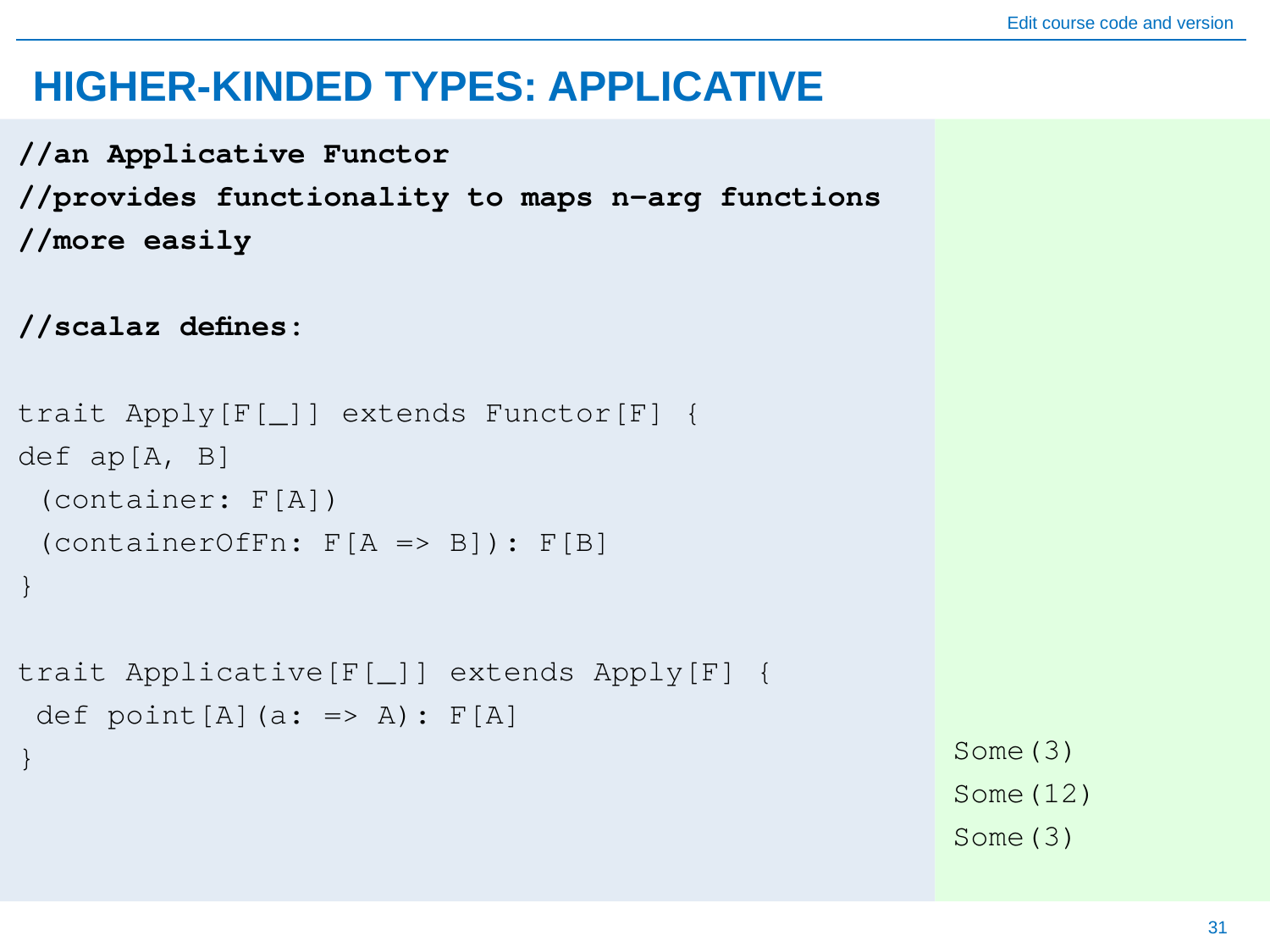

# HIGHER-KINDED TYPES: APPLICATIVE
//an Applicative Functor
//provides functionality to maps n-arg functions
//more easily
//scalaz defines:
trait Apply[F[_]] extends Functor[F] {
def ap[A, B]
 (container: F[A])
 (containerOfFn: F[A => B]): F[B]
}
trait Applicative[F[_]] extends Apply[F] {
 def point[A](a: => A): F[A]
}

Some(3)
Some(12)
Some(3)